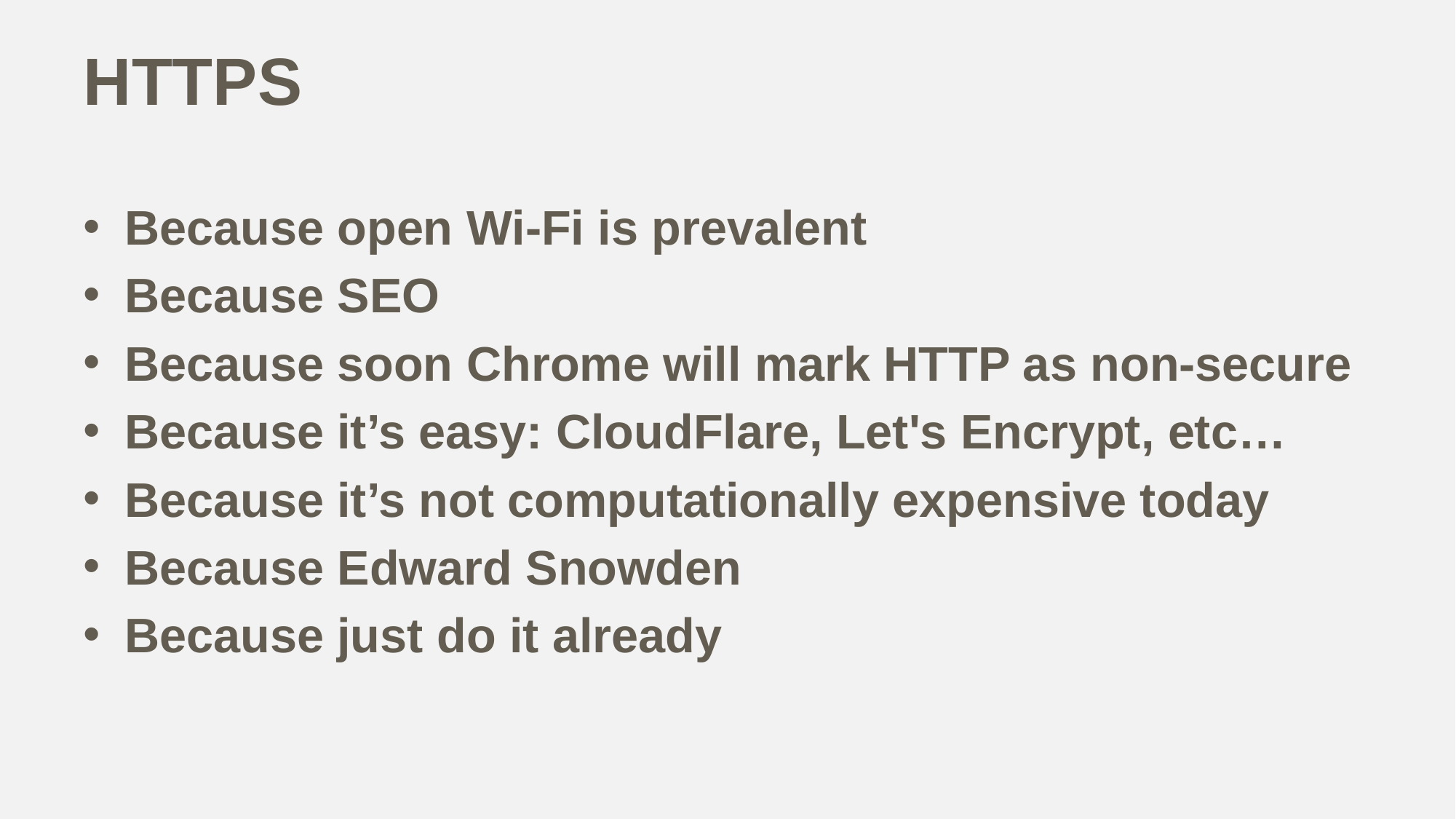

# HTTPS
Because open Wi-Fi is prevalent
Because SEO
Because soon Chrome will mark HTTP as non-secure
Because it’s easy: CloudFlare, Let's Encrypt, etc…
Because it’s not computationally expensive today
Because Edward Snowden
Because just do it already